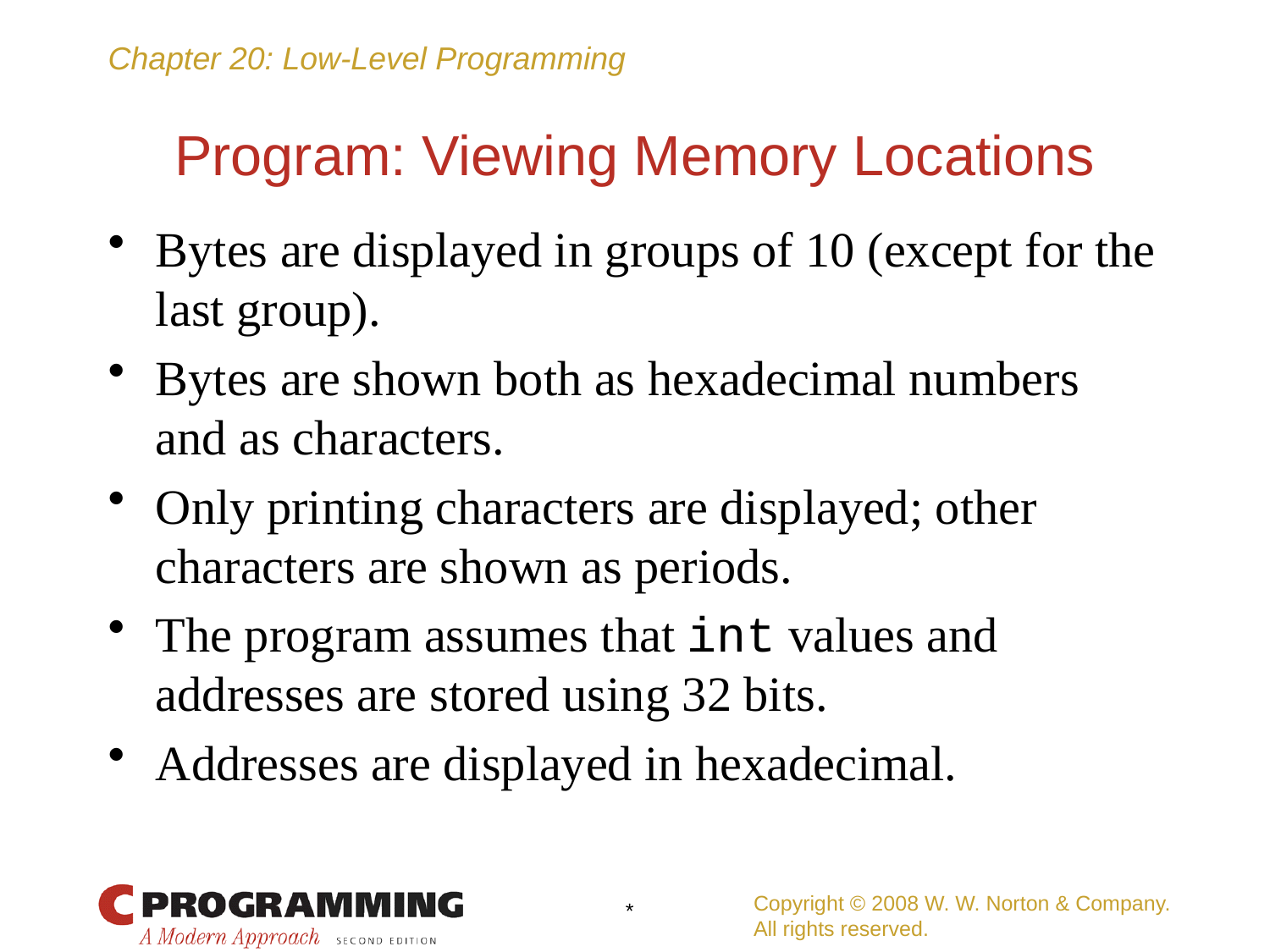

# Program: Viewing Memory Locations
Bytes are displayed in groups of 10 (except for the last group).
Bytes are shown both as hexadecimal numbers and as characters.
Only printing characters are displayed; other characters are shown as periods.
The program assumes that int values and addresses are stored using 32 bits.
Addresses are displayed in hexadecimal.
Copyright © 2008 W. W. Norton & Company.
All rights reserved.
*